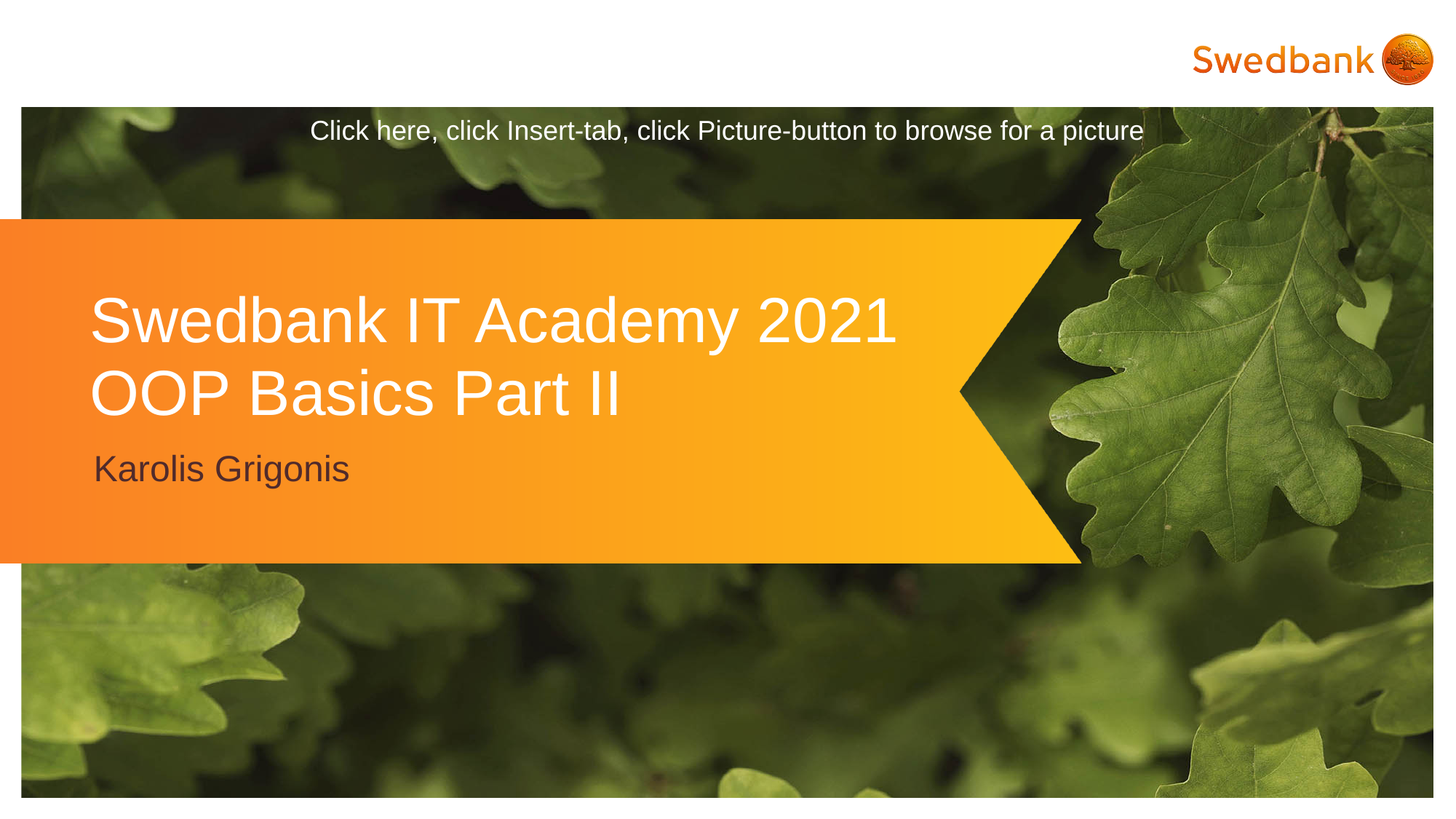

# Swedbank IT Academy 2021 OOP Basics Part II
Karolis Grigonis

1